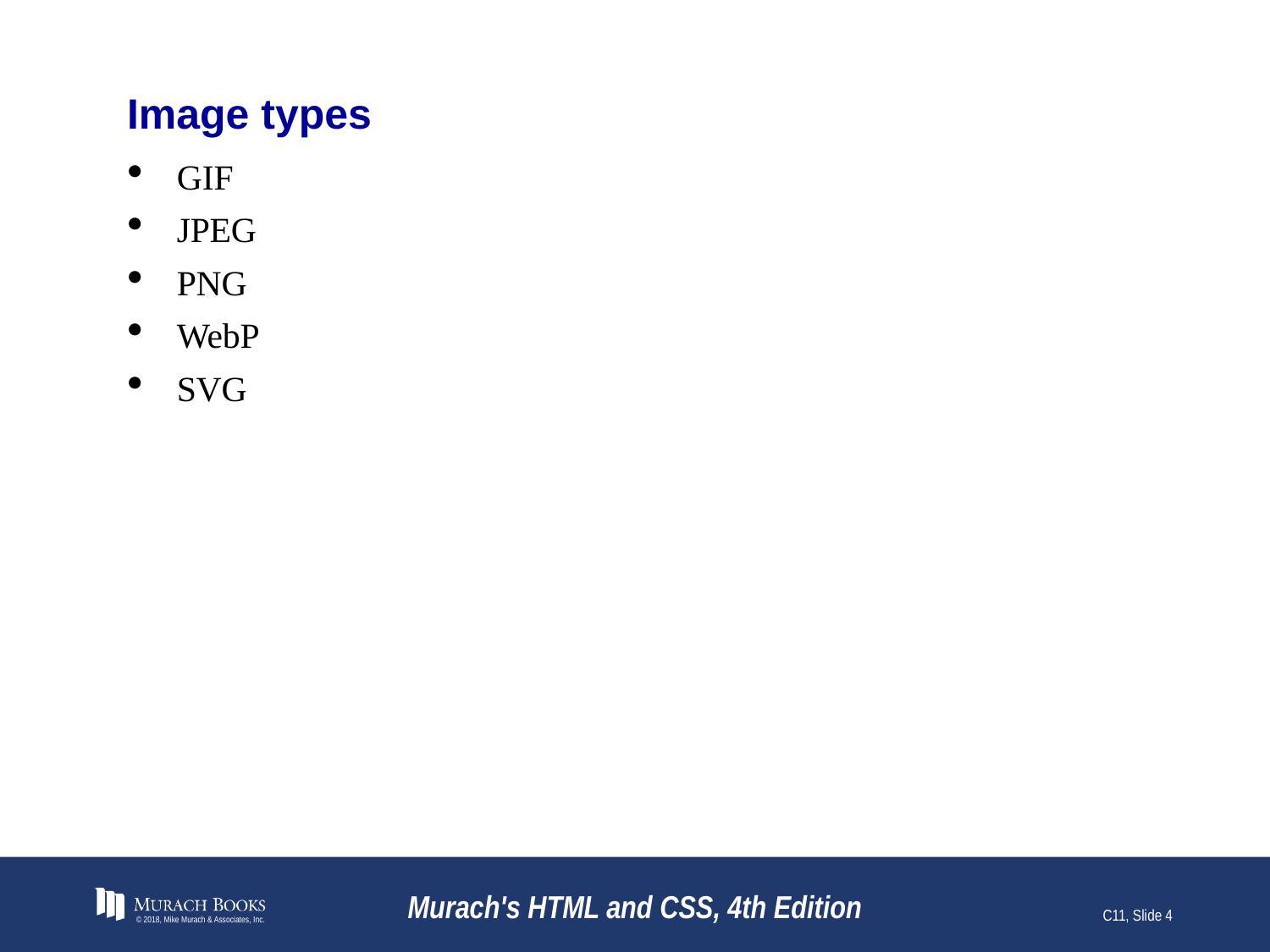

# Image types
GIF
JPEG
PNG
WebP
SVG
© 2018, Mike Murach & Associates, Inc.
Murach's HTML and CSS, 4th Edition

C11, Slide 4